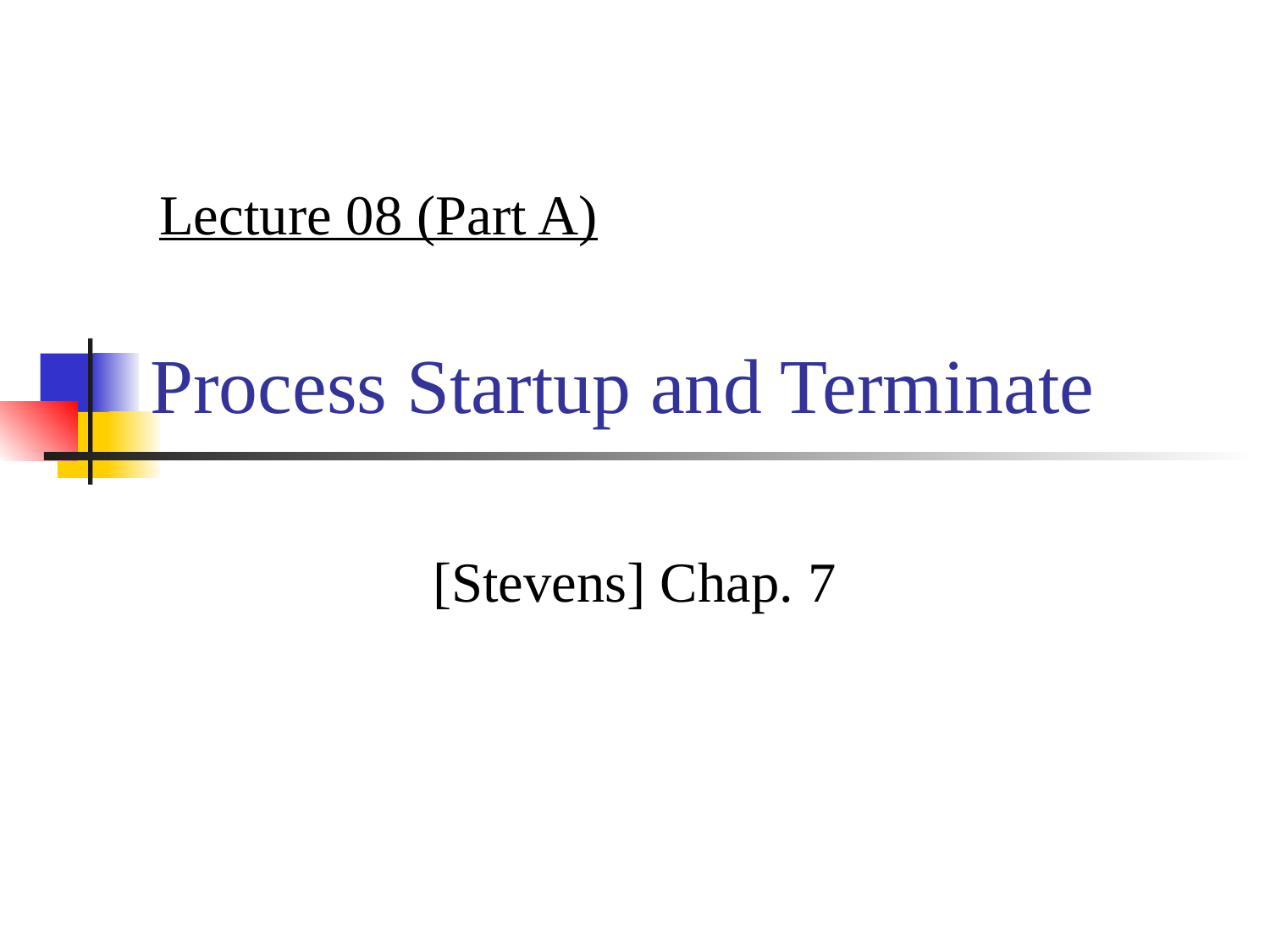

Lecture 08 (Part A)
# Process Startup and Terminate
[Stevens] Chap. 7